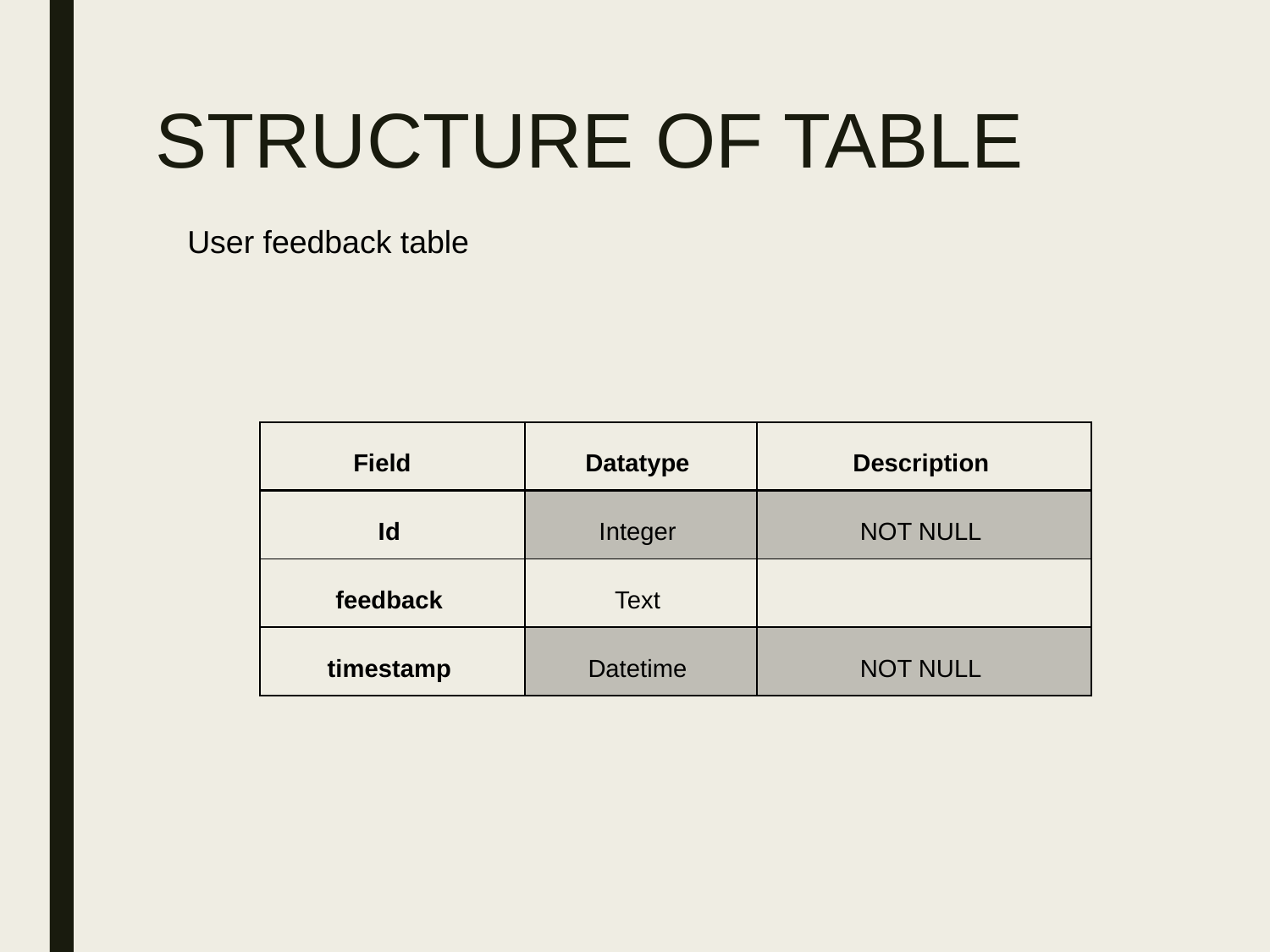

# STRUCTURE OF TABLE
User feedback table
| Field | Datatype | Description |
| --- | --- | --- |
| Id | Integer | NOT NULL |
| feedback | Text |  |
| timestamp | Datetime | NOT NULL |